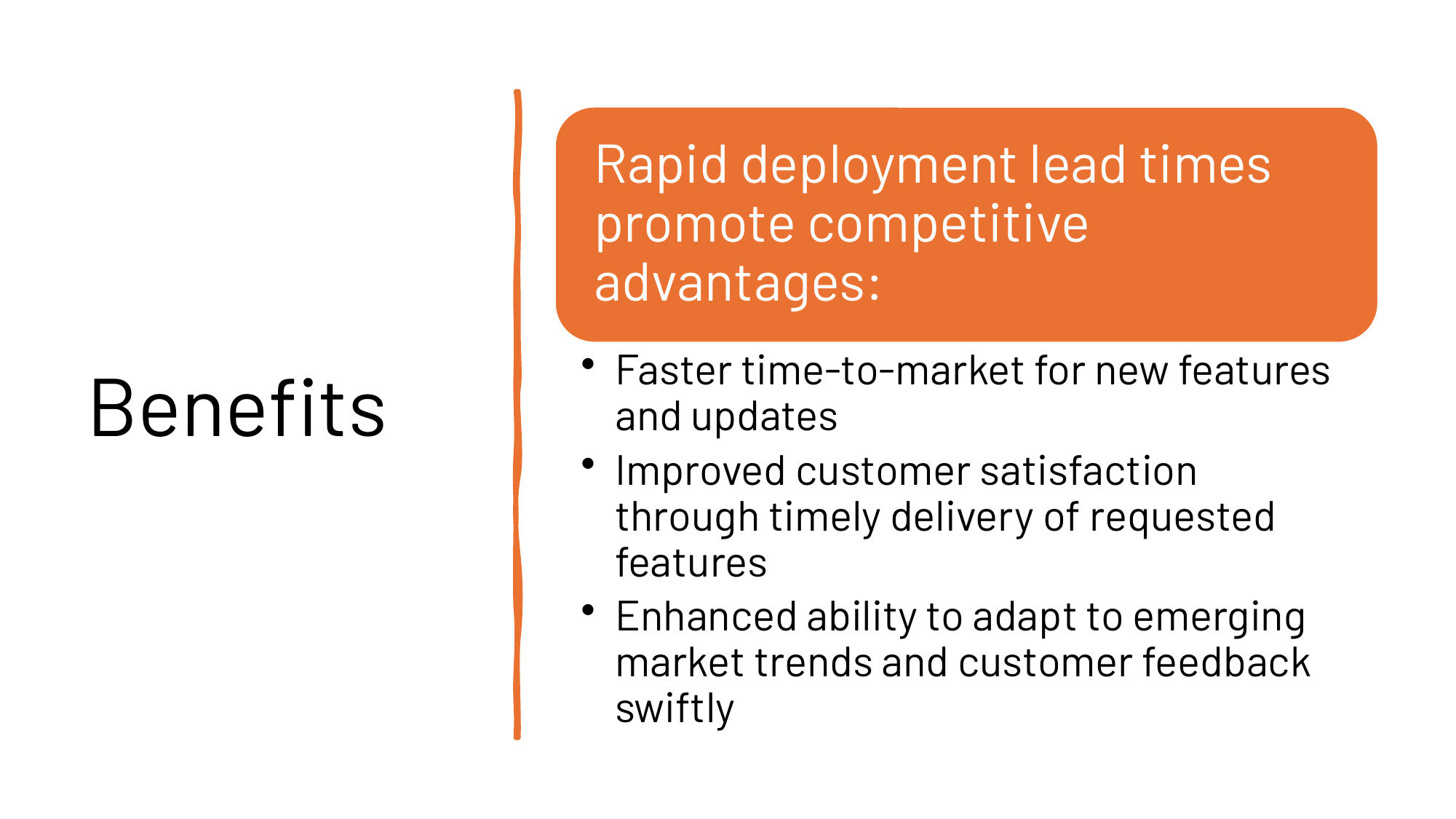

Rapid deployment lead times promote competitive advantages:
Faster time-to-market for new features and updates
Improved customer satisfaction through timely delivery of requested features
Enhanced ability to adapt to emerging market trends and customer feedback swiftly
# Benefits